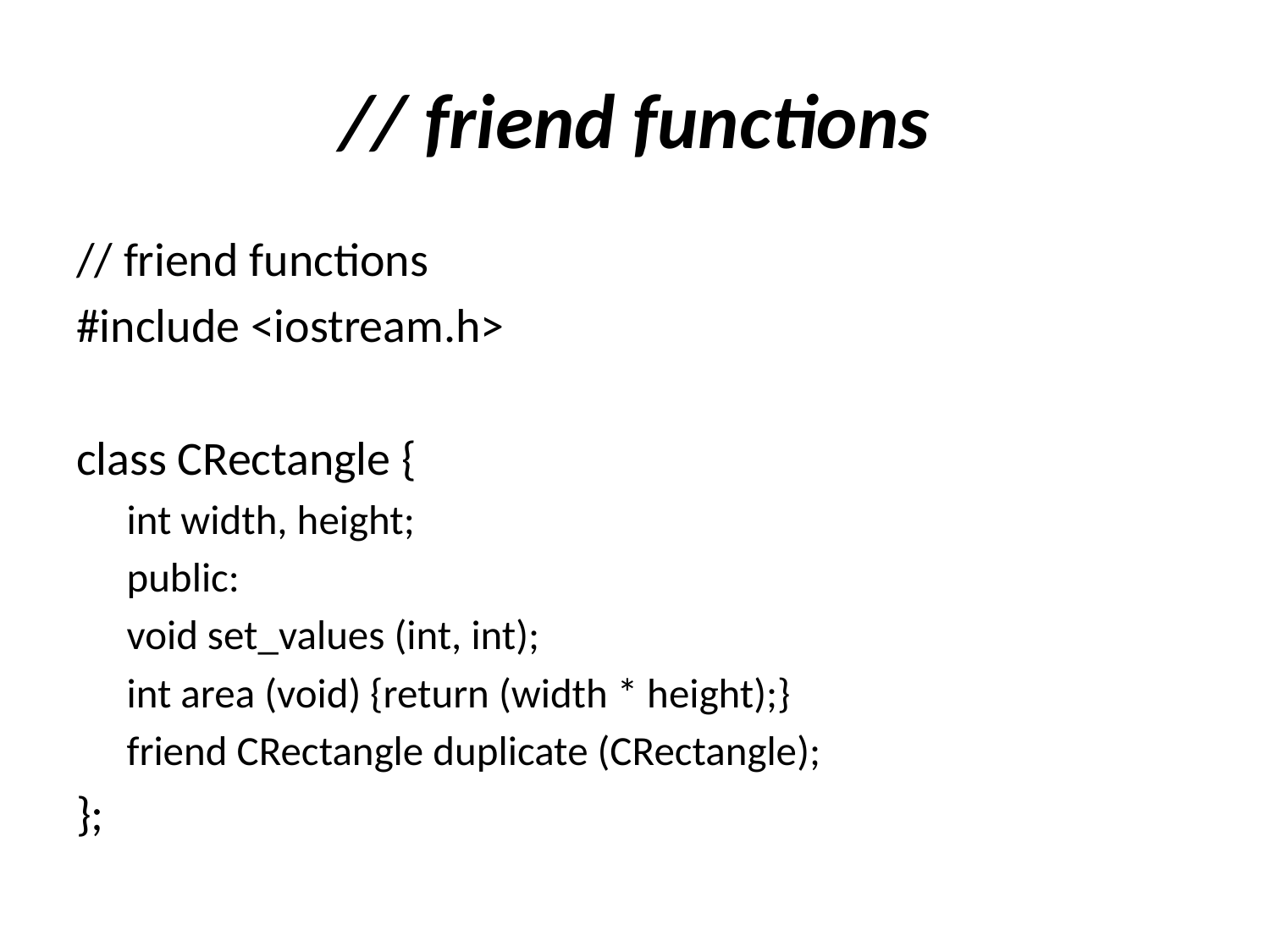

# // friend functions
// friend functions
#include <iostream.h>

class CRectangle {
int width, height;
public:
void set_values (int, int);
int area (void) {return (width * height);}
friend CRectangle duplicate (CRectangle);
};